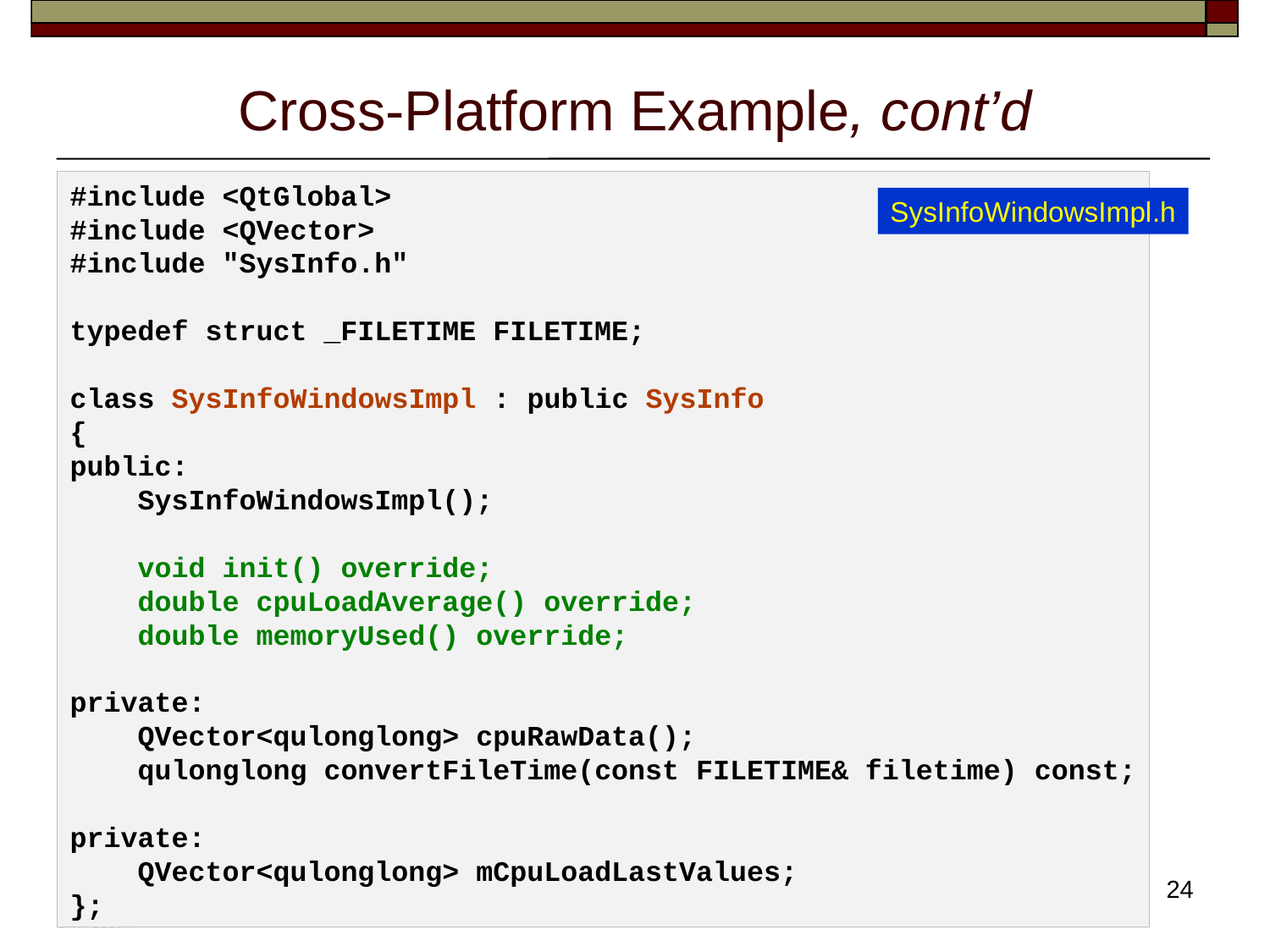

# Cross-Platform Example, cont’d
#include <QtGlobal>
#include <QVector>
#include "SysInfo.h"
typedef struct _FILETIME FILETIME;

class SysInfoWindowsImpl : public SysInfo
{
public:
    SysInfoWindowsImpl();

    void init() override;
    double cpuLoadAverage() override;
    double memoryUsed() override;
private:
    QVector<qulonglong> cpuRawData();
    qulonglong convertFileTime(const FILETIME& filetime) const;

private:
    QVector<qulonglong> mCpuLoadLastValues;
};
SysInfoWindowsImpl.h
24